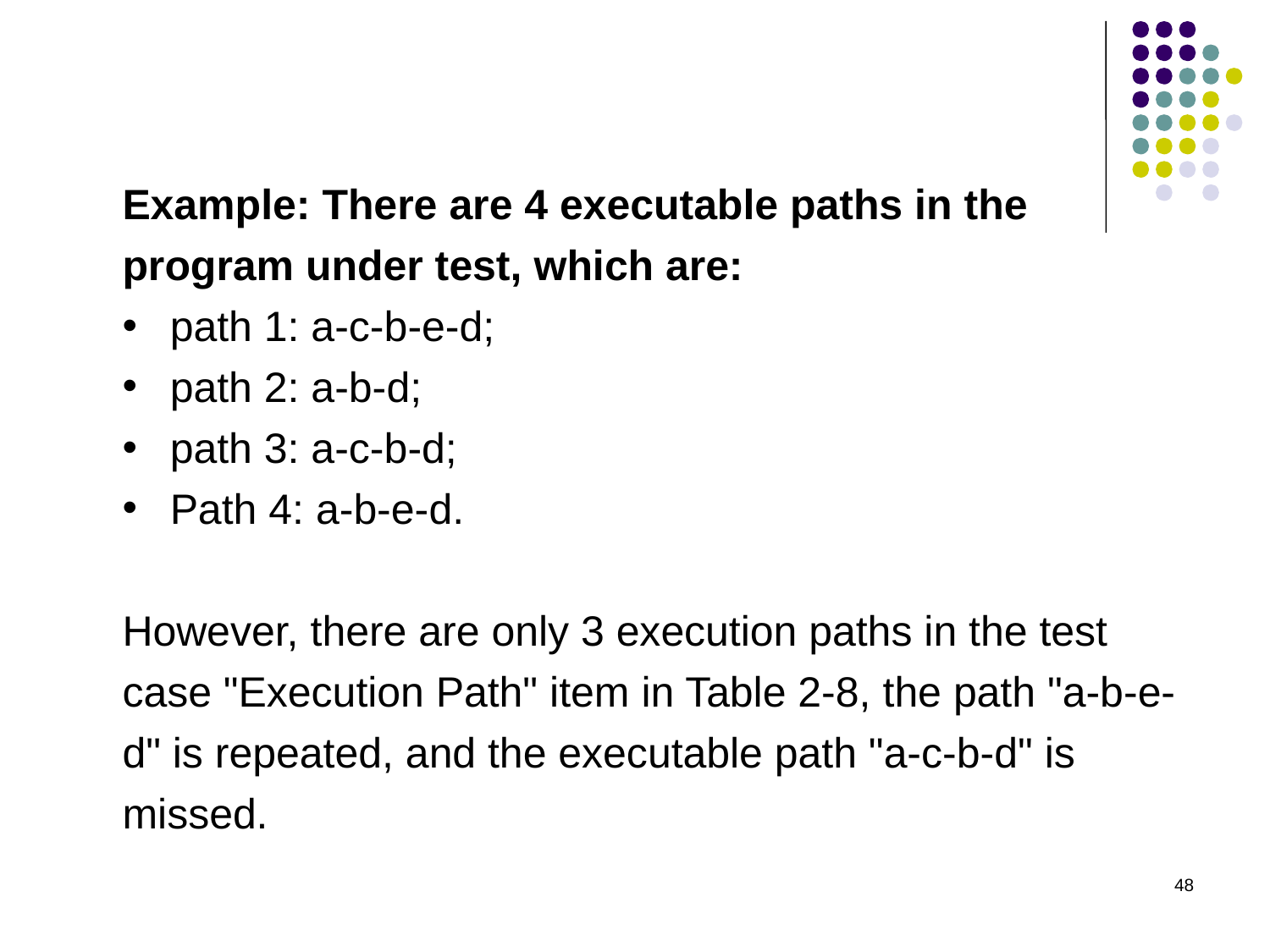

Example: There are 4 executable paths in the program under test, which are:
path 1: a-c-b-e-d;
path 2: a-b-d;
path 3: a-c-b-d;
Path 4: a-b-e-d.

However, there are only 3 execution paths in the test case "Execution Path" item in Table 2-8, the path "a-b-e-d" is repeated, and the executable path "a-c-b-d" is missed.
48